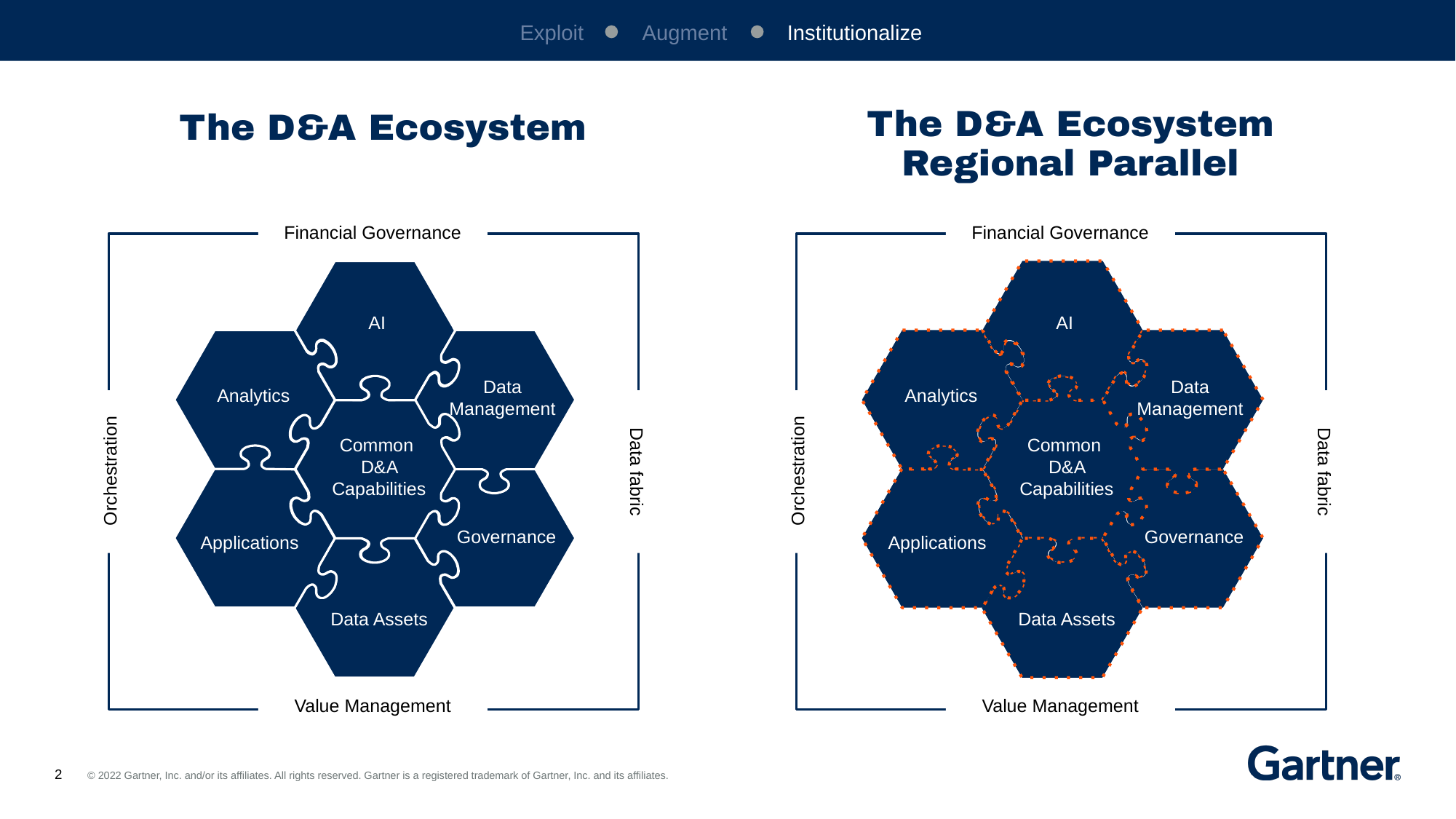

Augment
Institutionalize
Exploit

The D&A Ecosystem
The D&A Ecosystem
Regional Parallel
Financial Governance

AI
Analytics
Data Management
Common
D&A Capabilities
Applications
Governance
Data Assets
Orchestration
Data fabric
Value Management
Financial Governance

AI
Analytics
Data Management
Common
D&A Capabilities
Applications
Governance
Data Assets
Orchestration
Data fabric
Value Management